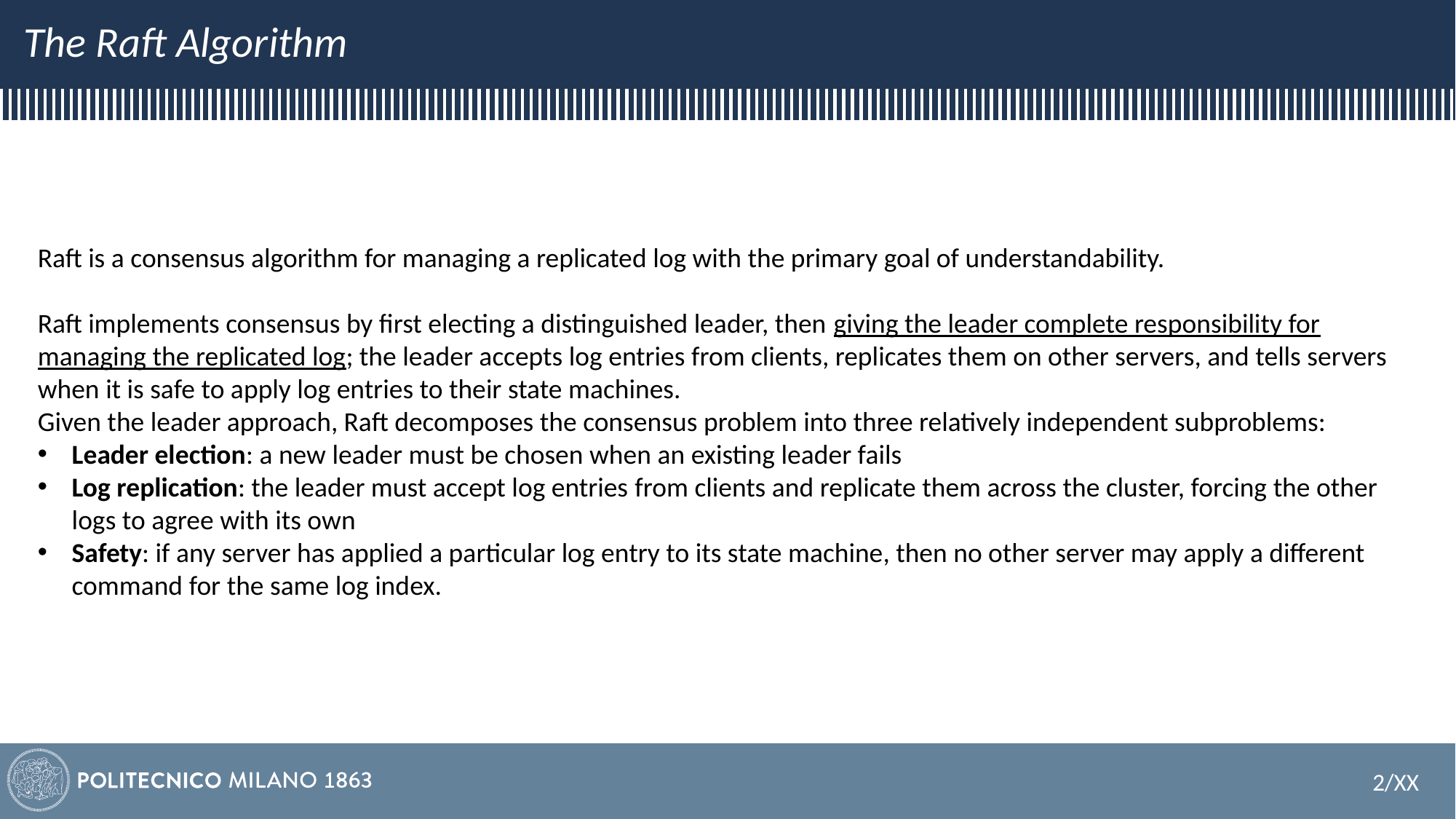

# The Raft Algorithm
Raft is a consensus algorithm for managing a replicated log with the primary goal of understandability.

Raft implements consensus by first electing a distinguished leader, then giving the leader complete responsibility for managing the replicated log; the leader accepts log entries from clients, replicates them on other servers, and tells servers when it is safe to apply log entries to their state machines.
Given the leader approach, Raft decomposes the consensus problem into three relatively independent subproblems:
Leader election: a new leader must be chosen when an existing leader fails
Log replication: the leader must accept log entries from clients and replicate them across the cluster, forcing the other logs to agree with its own
Safety: if any server has applied a particular log entry to its state machine, then no other server may apply a different command for the same log index.
2